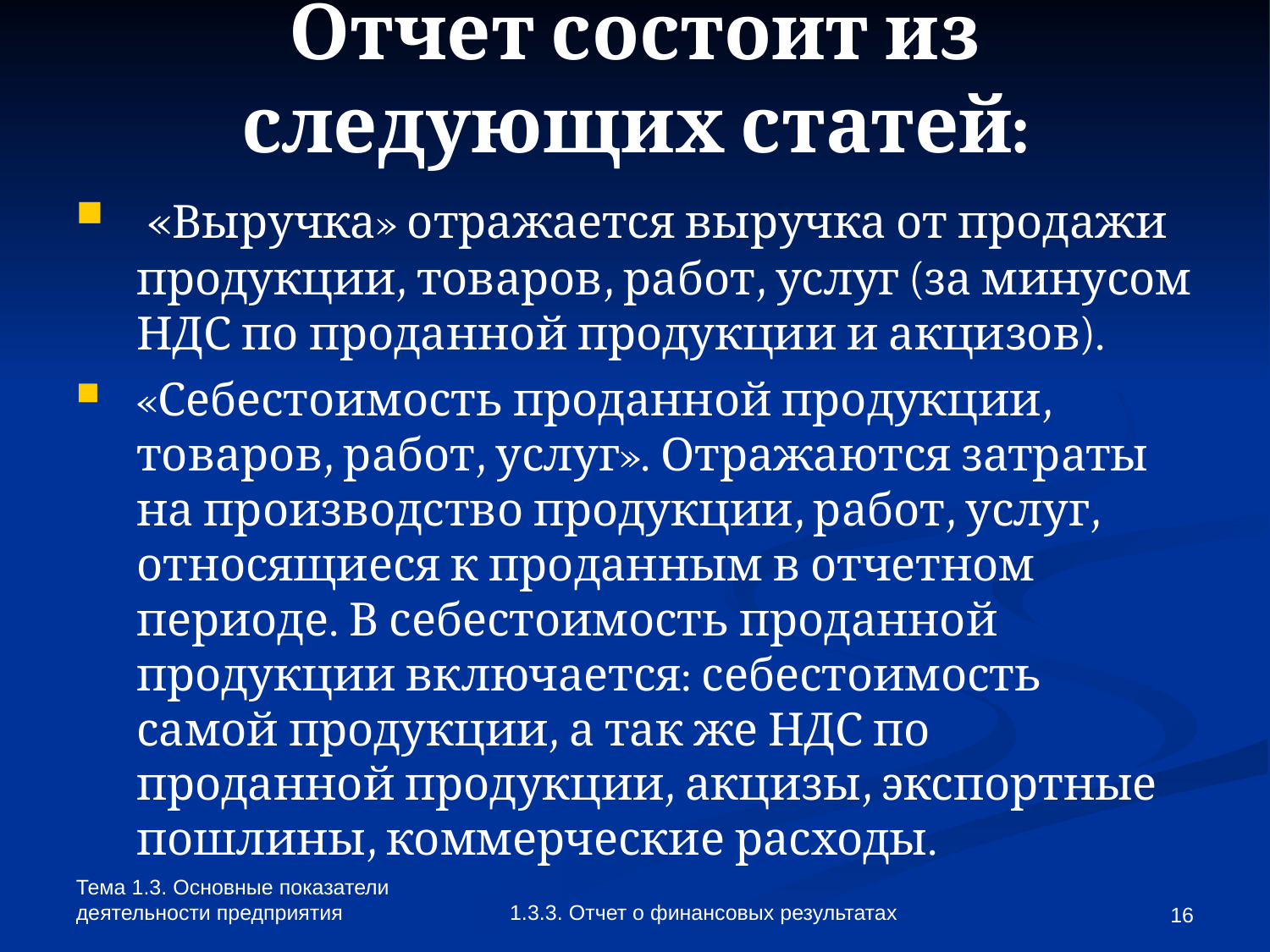

Отчет состоит из следующих статей:
 «Выручка» отражается выручка от продажи продукции, товаров, работ, услуг (за минусом НДС по проданной продукции и акцизов).
«Себестоимость проданной продукции, товаров, работ, услуг». Отражаются затраты на производство продукции, работ, услуг, относящиеся к проданным в отчетном периоде. В себестоимость проданной продукции включается: себестоимость самой продукции, а так же НДС по проданной продукции, акцизы, экспортные пошлины, коммерческие расходы.

Тема 1.3. Основные показатели деятельности предприятия
1.3.3. Отчет о финансовых результатах
16